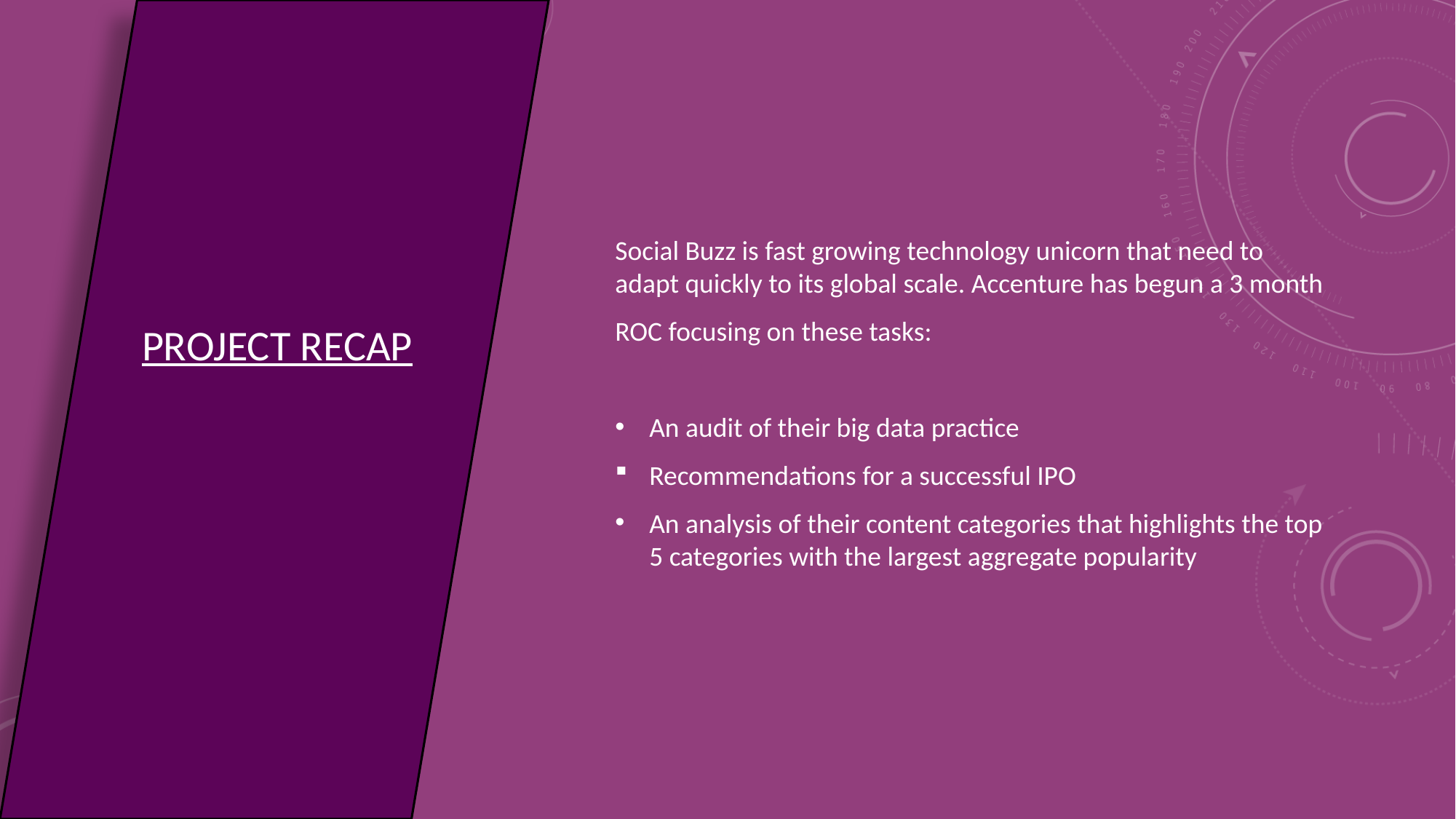

# Project Recap
Social Buzz is fast growing technology unicorn that need to adapt quickly to its global scale. Accenture has begun a 3 month
ROC focusing on these tasks:

An audit of their big data practice
Recommendations for a successful IPO
An analysis of their content categories that highlights the top 5 categories with the largest aggregate popularity